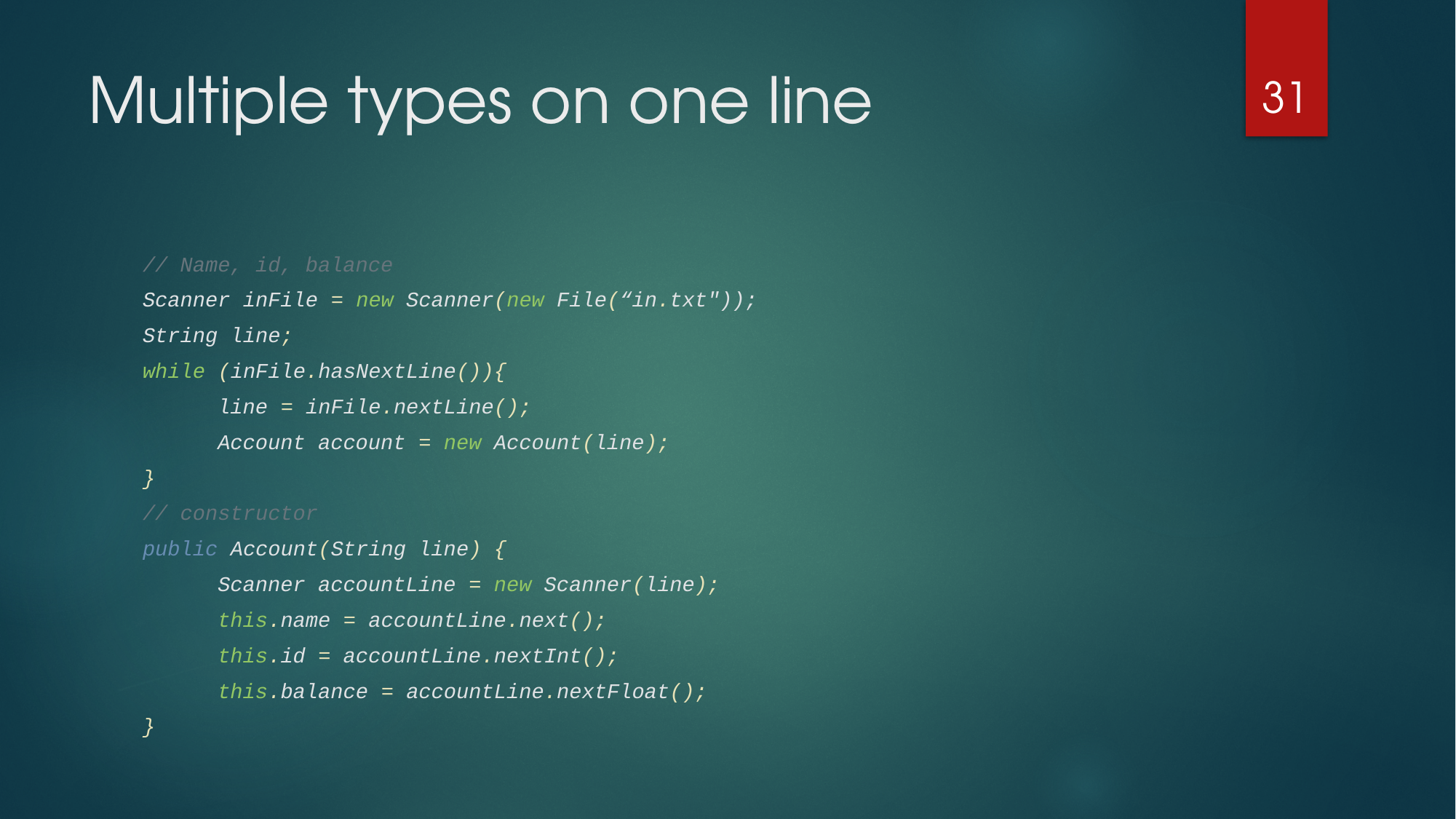

31
# Multiple types on one line
// Name, id, balance
Scanner inFile = new Scanner(new File(“in.txt"));
String line;
while (inFile.hasNextLine()){
	line = inFile.nextLine();
	Account account = new Account(line);
}
// constructor
public Account(String line) {
	Scanner accountLine = new Scanner(line);
 	this.name = accountLine.next();
 	this.id = accountLine.nextInt();
 	this.balance = accountLine.nextFloat();
}